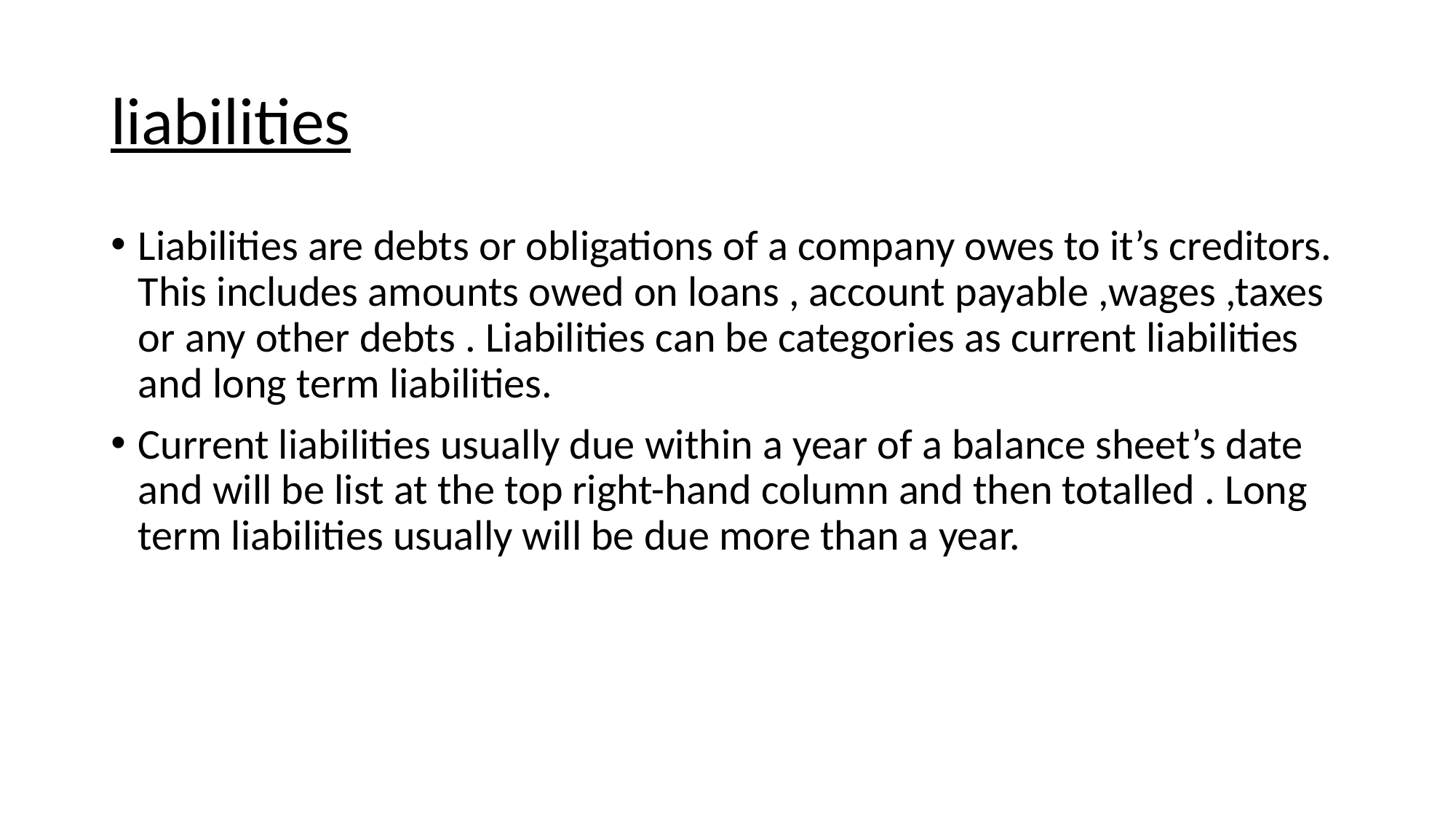

# liabilities
Liabilities are debts or obligations of a company owes to it’s creditors. This includes amounts owed on loans , account payable ,wages ,taxes or any other debts . Liabilities can be categories as current liabilities and long term liabilities.
Current liabilities usually due within a year of a balance sheet’s date and will be list at the top right-hand column and then totalled . Long term liabilities usually will be due more than a year.